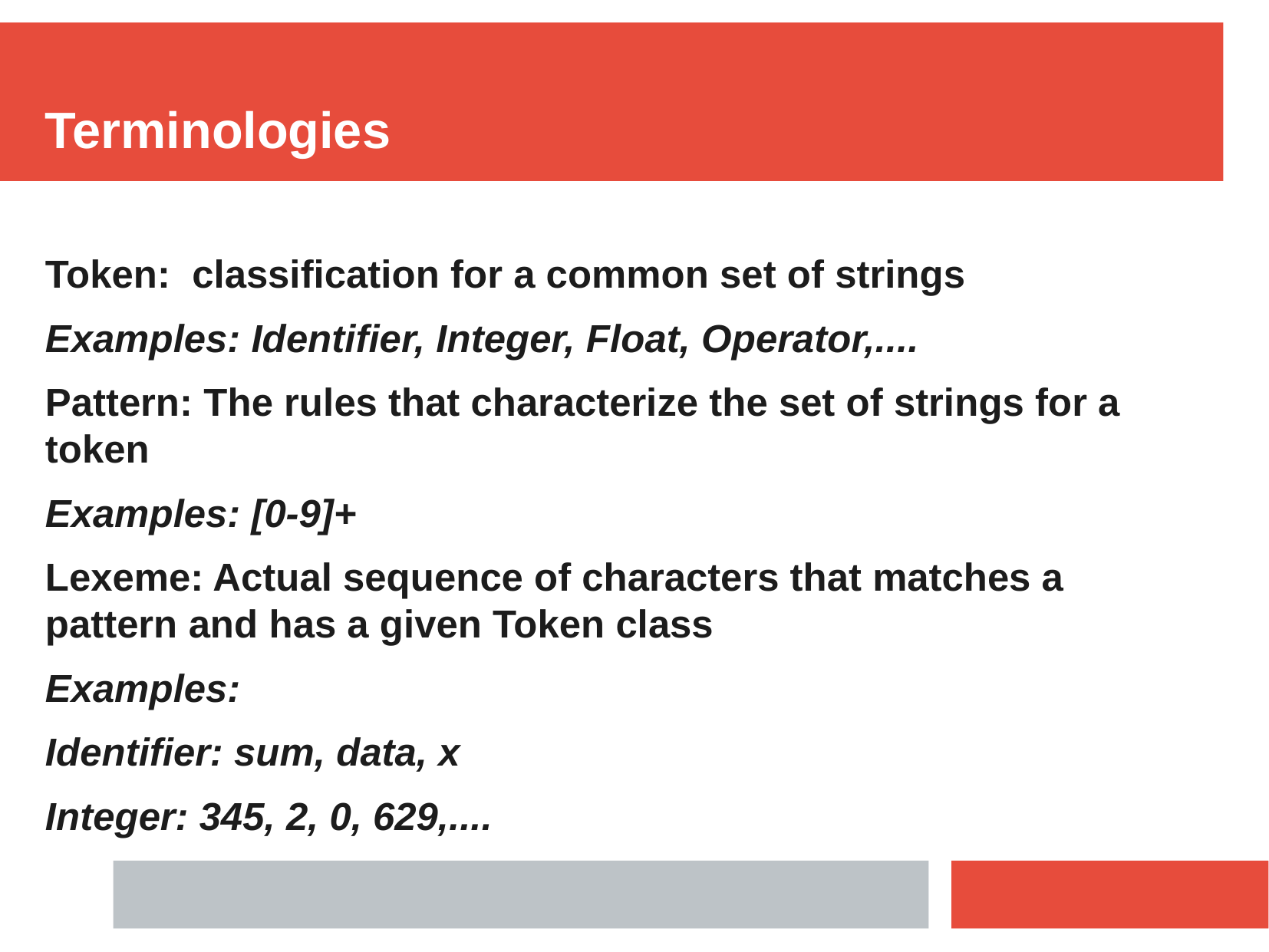

Terminologies
Token:  classification for a common set of strings
Examples: Identifier, Integer, Float, Operator,....
Pattern: The rules that characterize the set of strings for a token
Examples: [0-9]+
Lexeme: Actual sequence of characters that matches a pattern and has a given Token class
Examples:
Identifier: sum, data, x
Integer: 345, 2, 0, 629,....